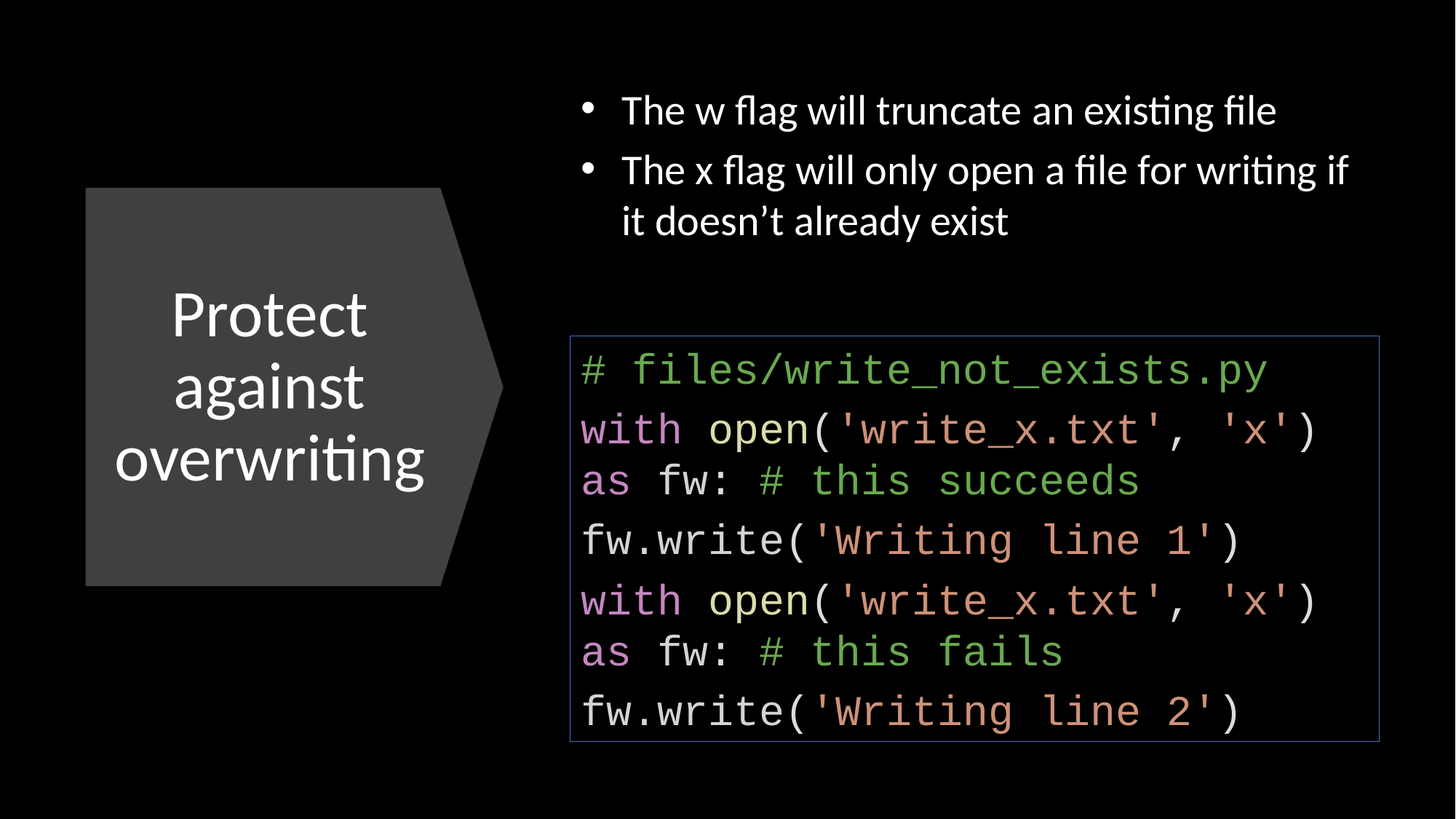

The w flag will truncate an existing file
The x flag will only open a file for writing if it doesn’t already exist

# Protect against overwriting
# files/write_not_exists.py
with open('write_x.txt', 'x') as fw: # this succeeds
fw.write('Writing line 1')
with open('write_x.txt', 'x') as fw: # this fails
fw.write('Writing line 2')